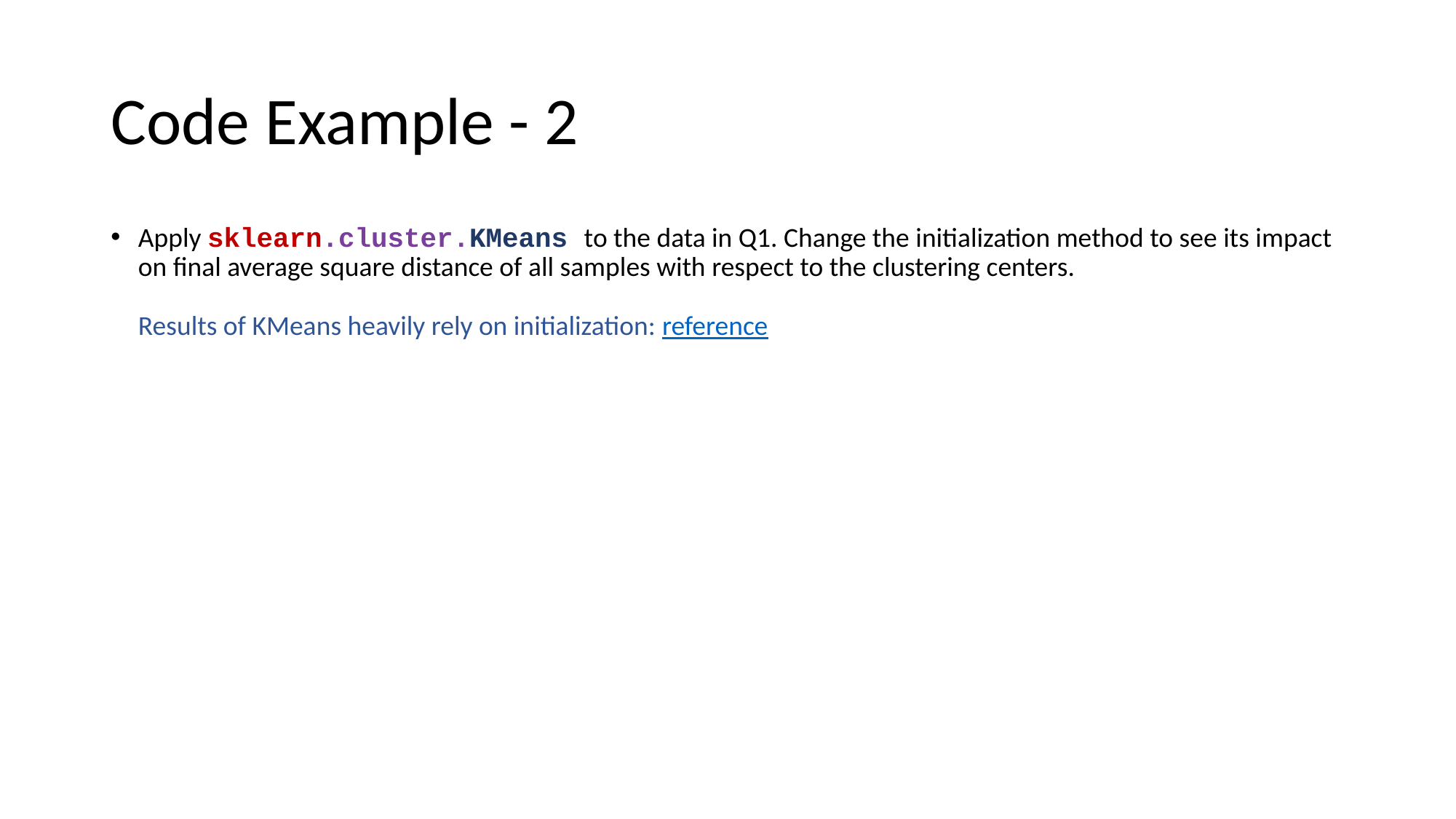

# Code Example - 2
Apply sklearn.cluster.KMeans to the data in Q1. Change the initialization method to see its impact on final average square distance of all samples with respect to the clustering centers.
Results of KMeans heavily rely on initialization: reference